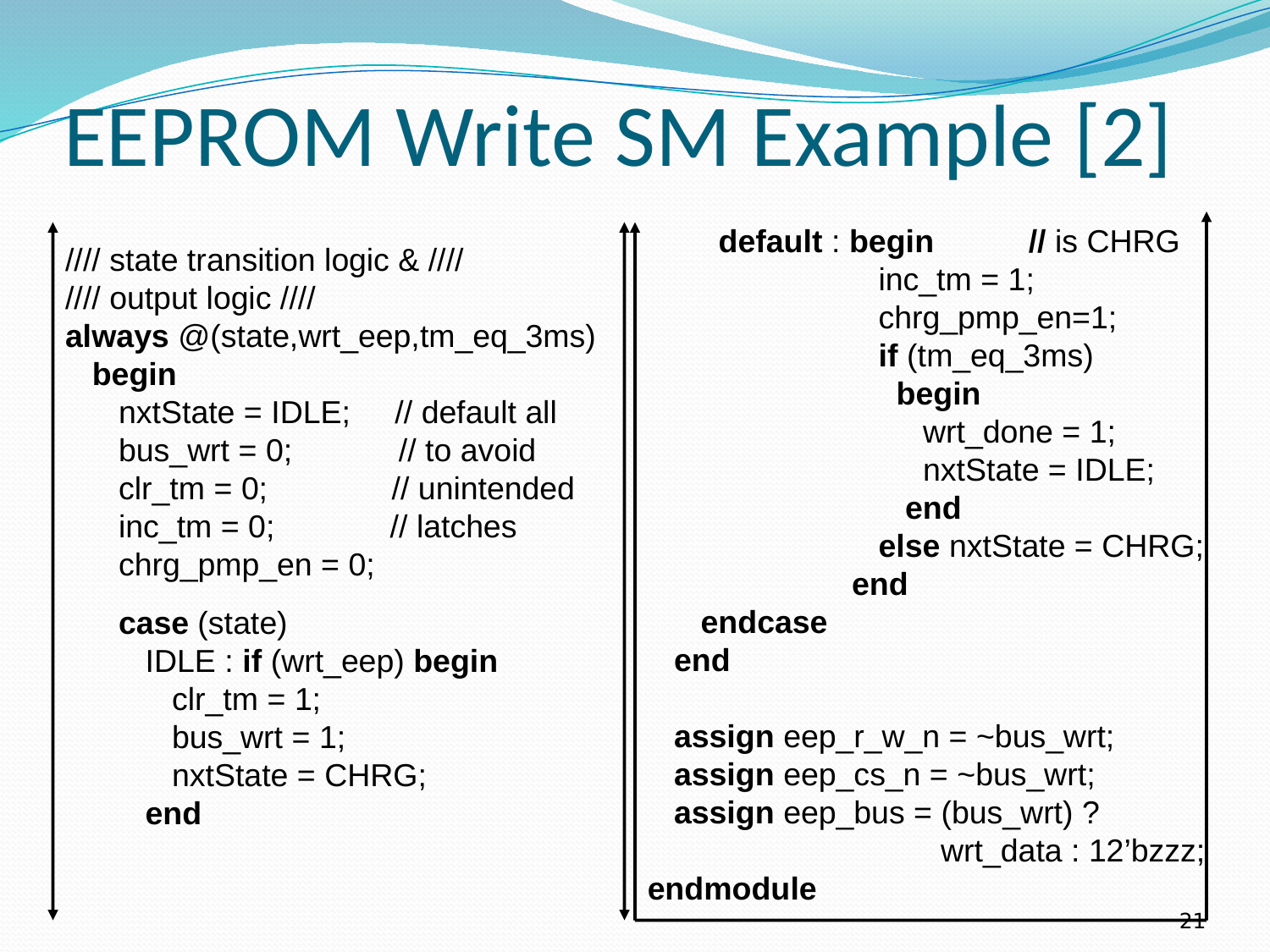

# EEPROM Write SM Example [2]

        default : begin	// is CHRG
                          inc_tm = 1;
                          chrg_pmp_en=1;
                          if (tm_eq_3ms)
                            begin
                               wrt_done = 1;
                               nxtState = IDLE;
                             end
                          else nxtState = CHRG;
                       end
      endcase
   end

   assign eep_r_w_n = ~bus_wrt;
   assign eep_cs_n = ~bus_wrt;
   assign eep_bus = (bus_wrt) ?
                                 wrt_data : 12’bzzz;
endmodule

//// state transition logic & ////
//// output logic ////
always @(state,wrt_eep,tm_eq_3ms)
   begin
      nxtState = IDLE;     // default all
      bus_wrt = 0;            // to avoid
      clr_tm = 0;              // unintended
      inc_tm = 0;	        // latches
      chrg_pmp_en = 0;

      case (state)
         IDLE : if (wrt_eep) begin
            clr_tm = 1;
            bus_wrt = 1;
            nxtState = CHRG;
         end

21